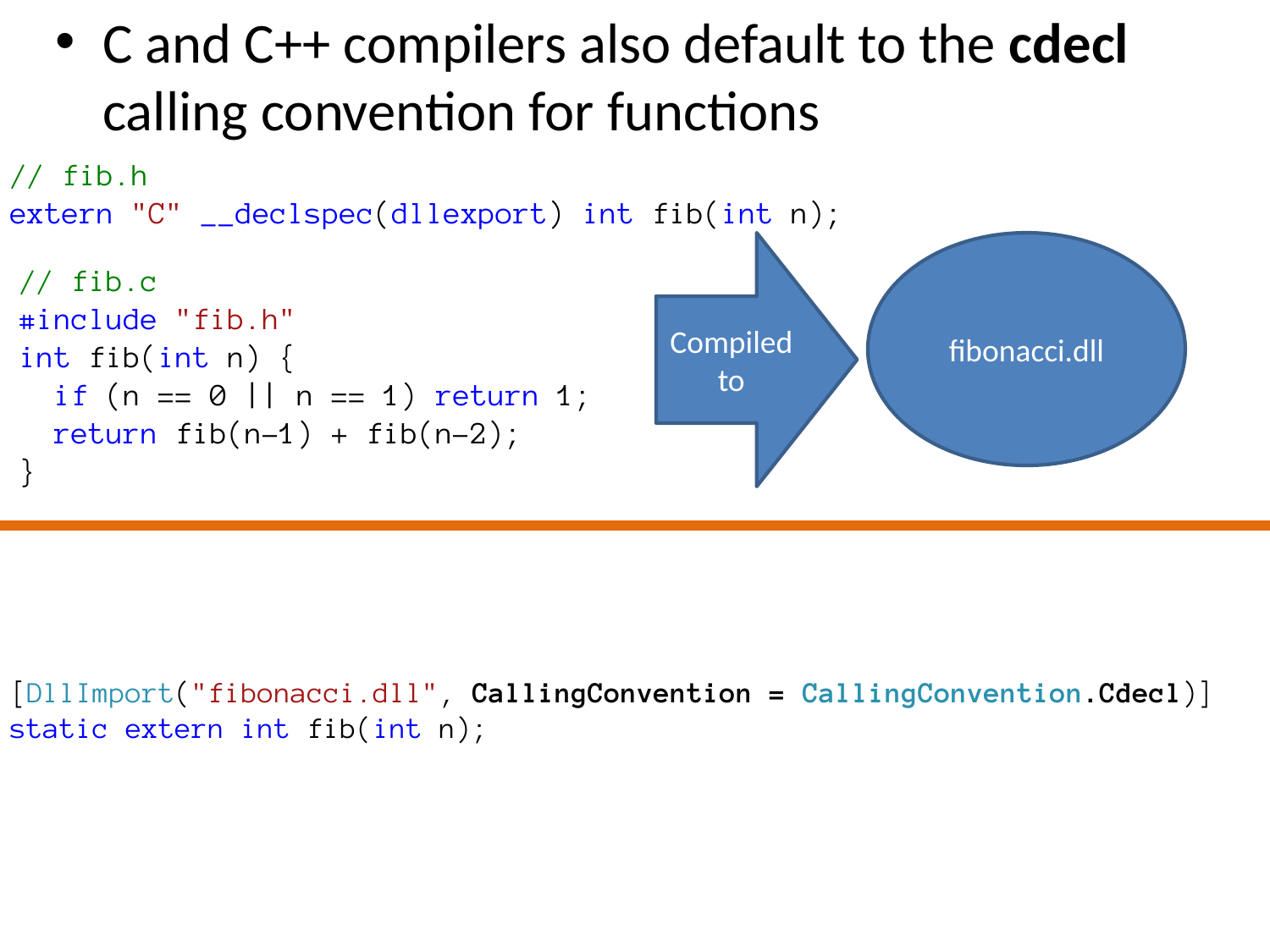

C and C++ compilers also default to the cdecl calling convention for functions
// fib.h
extern "C" __declspec(dllexport) int fib(int n);
Compiled to
fibonacci.dll
// fib.c
#include "fib.h"
int fib(int n) {
  if (n == 0 || n == 1) return 1;
  return fib(n-1) + fib(n-2);
}

[DllImport("fibonacci.dll", CallingConvention = CallingConvention.Cdecl)]
static extern int fib(int n);